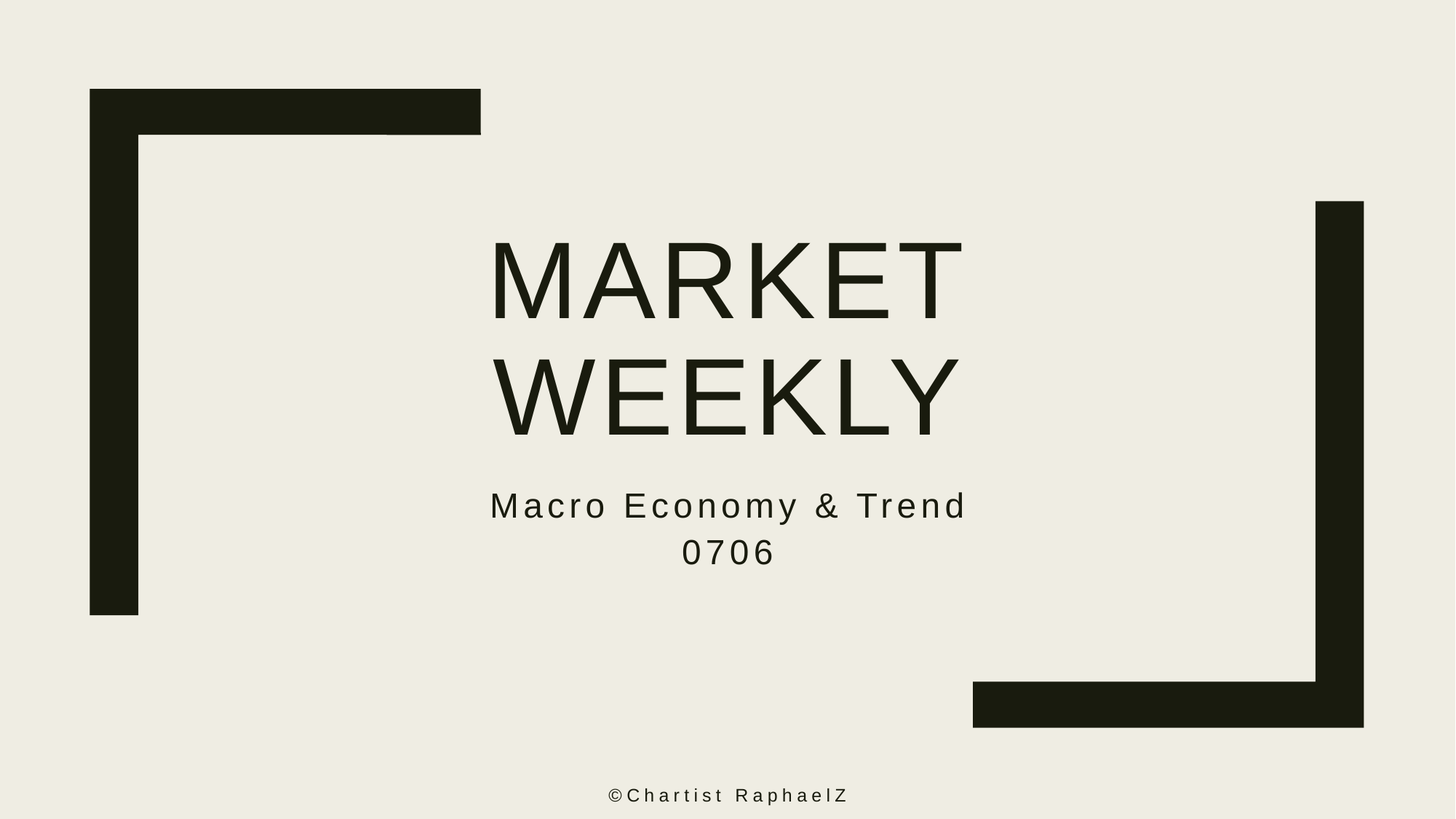

# Market Weekly
Macro Economy & Trend
0706
©️Chartist RaphaelZ